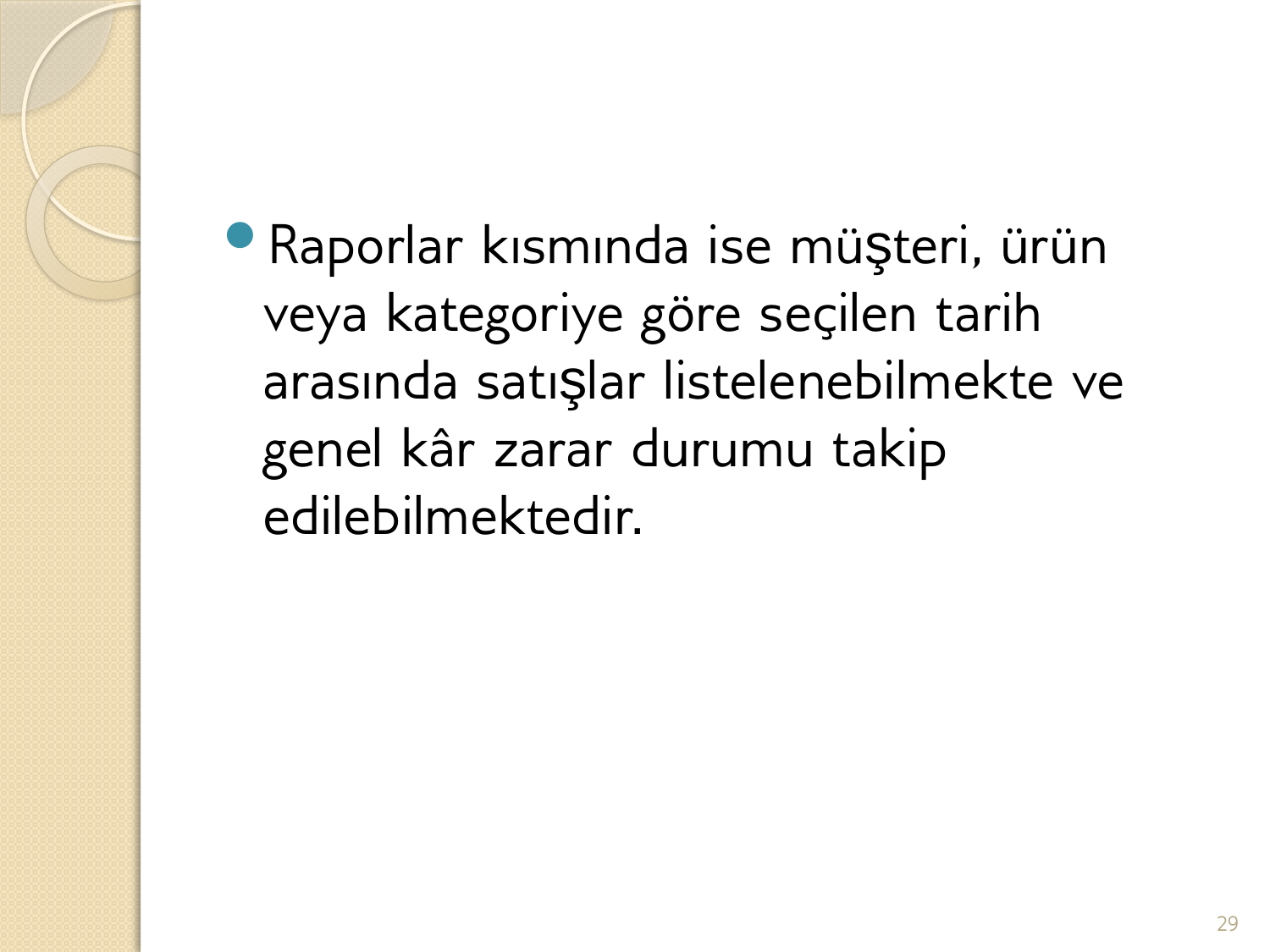

#
Raporlar kısmında ise müşteri, ürün veya kategoriye göre seçilen tarih arasında satışlar listelenebilmekte ve genel kâr zarar durumu takip edilebilmektedir.

29